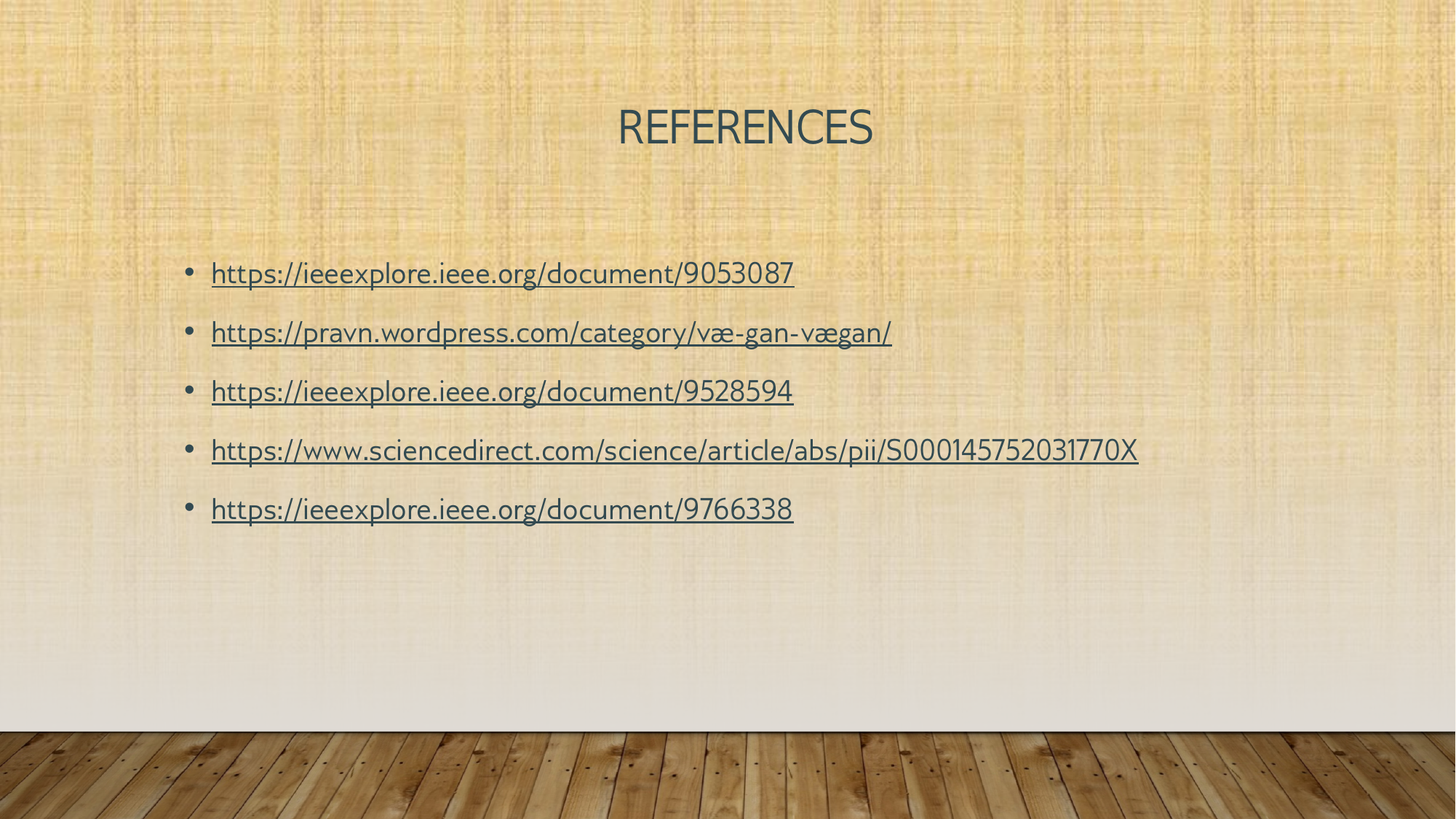

# References
https://ieeexplore.ieee.org/document/9053087
https://pravn.wordpress.com/category/vae-gan-vaegan/
https://ieeexplore.ieee.org/document/9528594
https://www.sciencedirect.com/science/article/abs/pii/S000145752031770X
https://ieeexplore.ieee.org/document/9766338